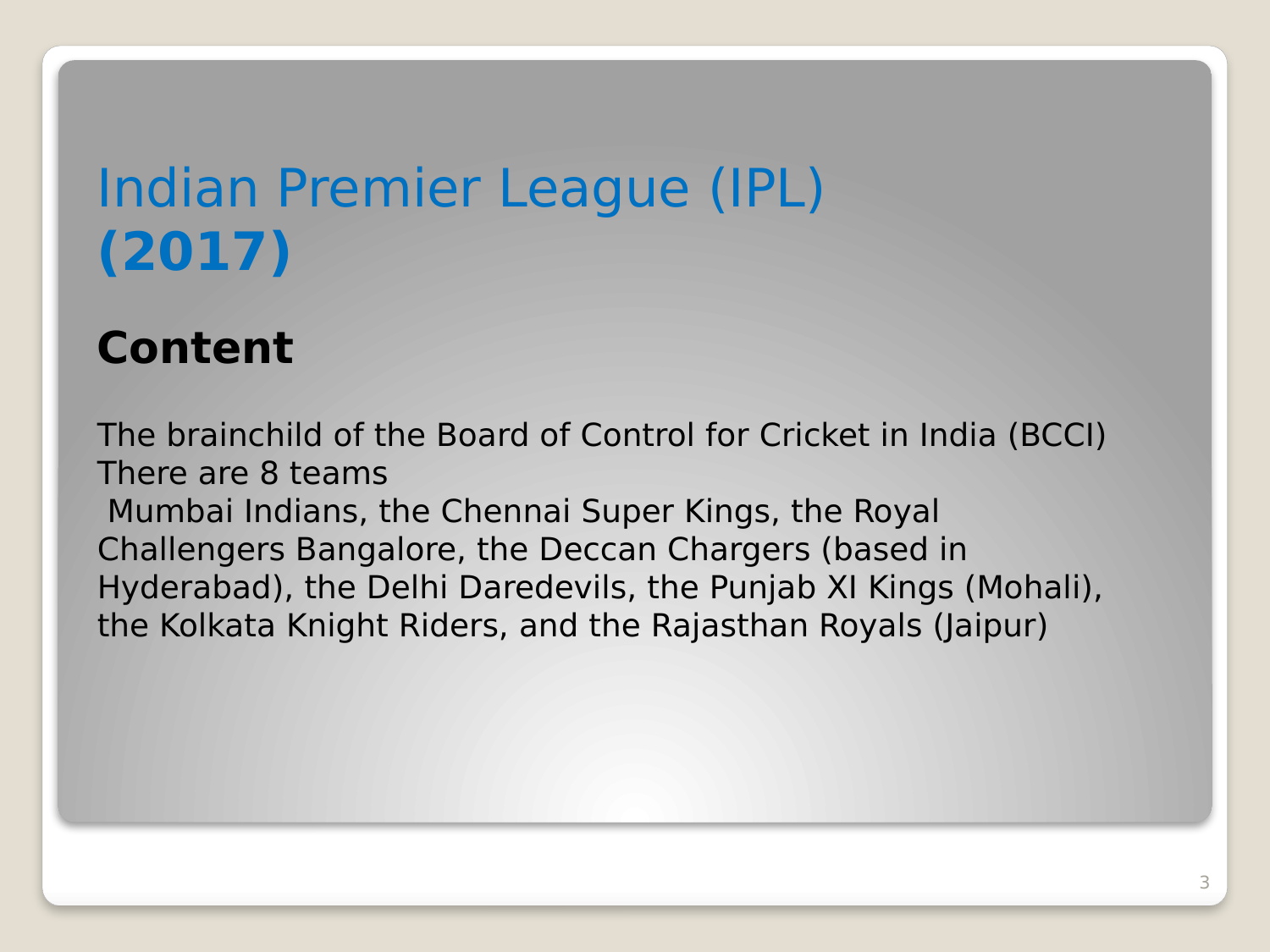

Indian Premier League (IPL)
(2017)

Content

The brainchild of the Board of Control for Cricket in India (BCCI)
There are 8 teams
 Mumbai Indians, the Chennai Super Kings, the Royal Challengers Bangalore, the Deccan Chargers (based in Hyderabad), the Delhi Daredevils, the Punjab XI Kings (Mohali), the Kolkata Knight Riders, and the Rajasthan Royals (Jaipur)

3